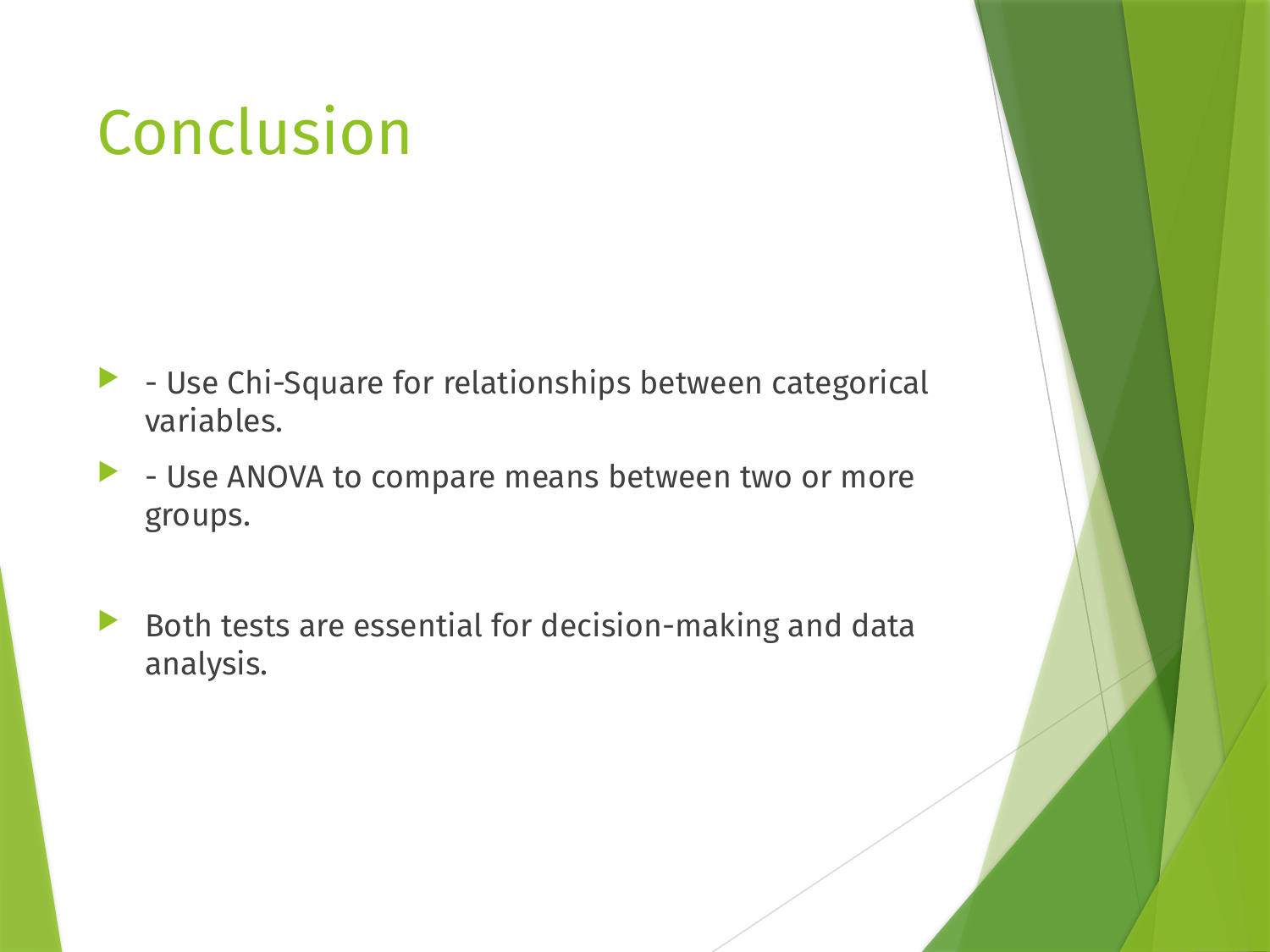

# Conclusion

- Use Chi-Square for relationships between categorical variables.
- Use ANOVA to compare means between two or more groups.

Both tests are essential for decision-making and data analysis.